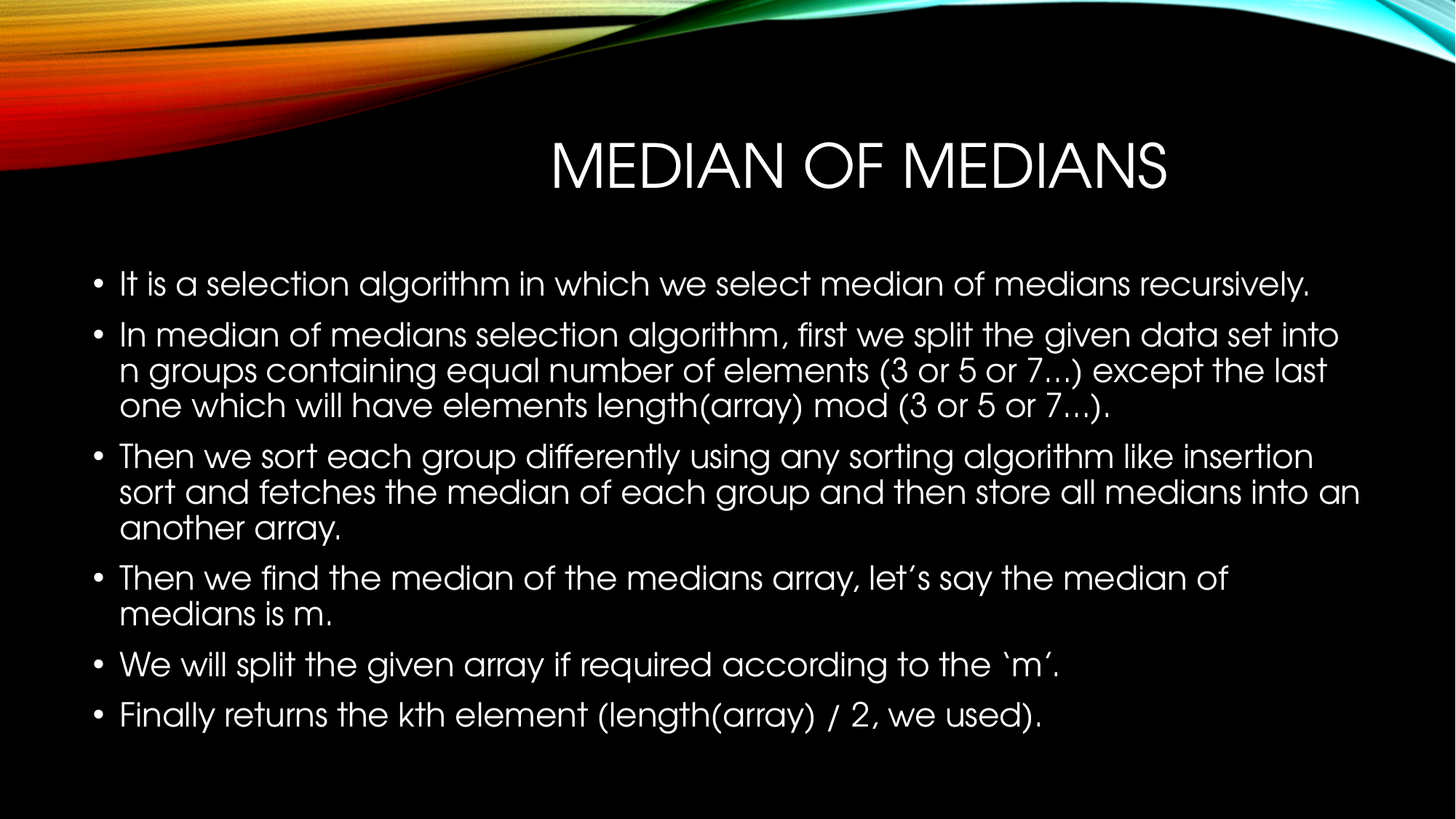

# MEDIAN OF MEDIANS
It is a selection algorithm in which we select median of medians recursively.
In median of medians selection algorithm, first we split the given data set into n groups containing equal number of elements (3 or 5 or 7…) except the last one which will have elements length(array) mod (3 or 5 or 7…).
Then we sort each group differently using any sorting algorithm like insertion sort and fetches the median of each group and then store all medians into an another array.
Then we find the median of the medians array, let’s say the median of medians is m.
We will split the given array if required according to the ‘m’.
Finally returns the kth element (length(array) / 2, we used).